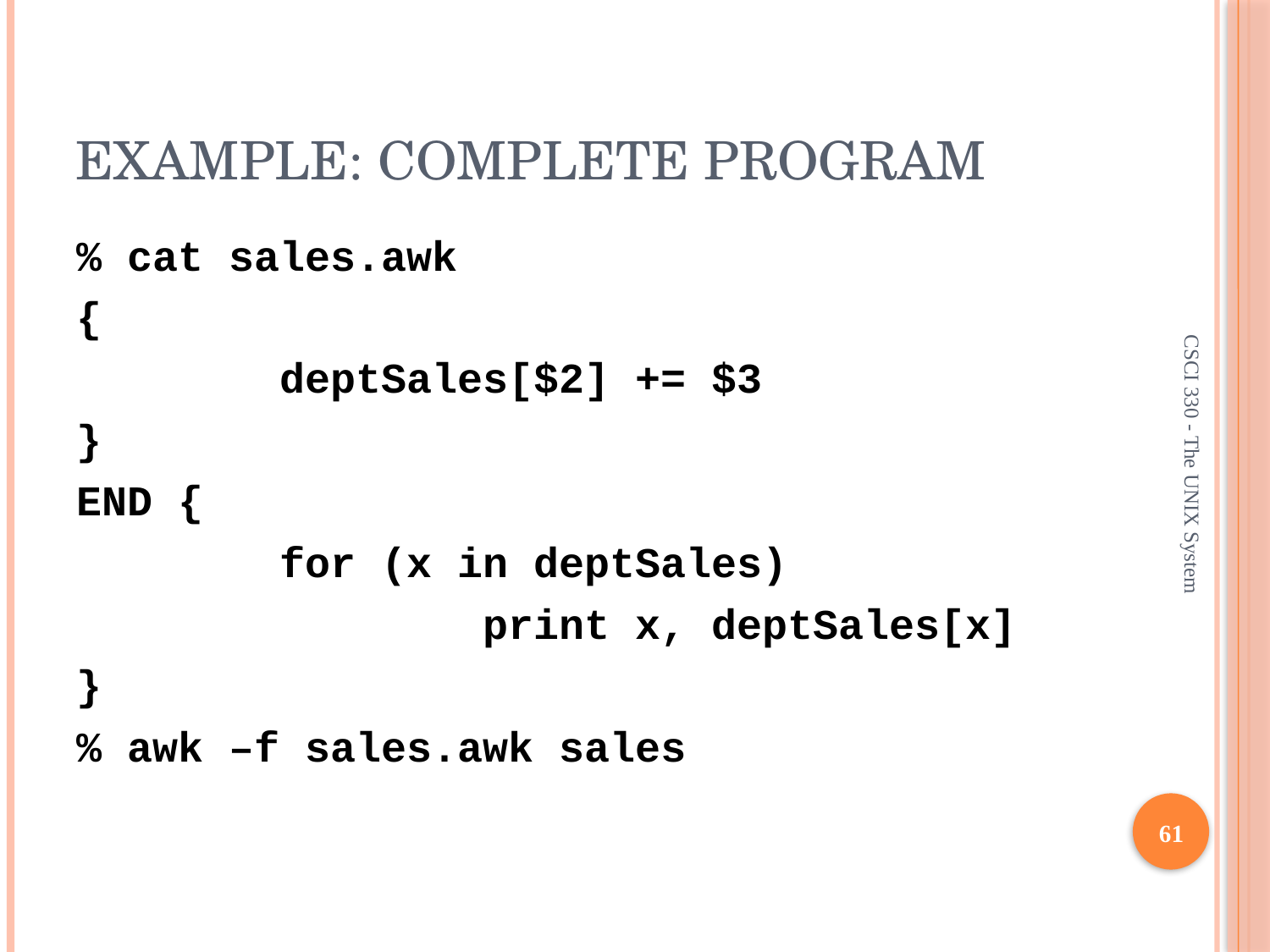

# Example: complete program
% cat sales.awk
{
        deptSales[$2] += $3
}
END {
        for (x in deptSales)
                print x, deptSales[x]
}
% awk –f sales.awk sales
CSCI 330 - The UNIX System
61